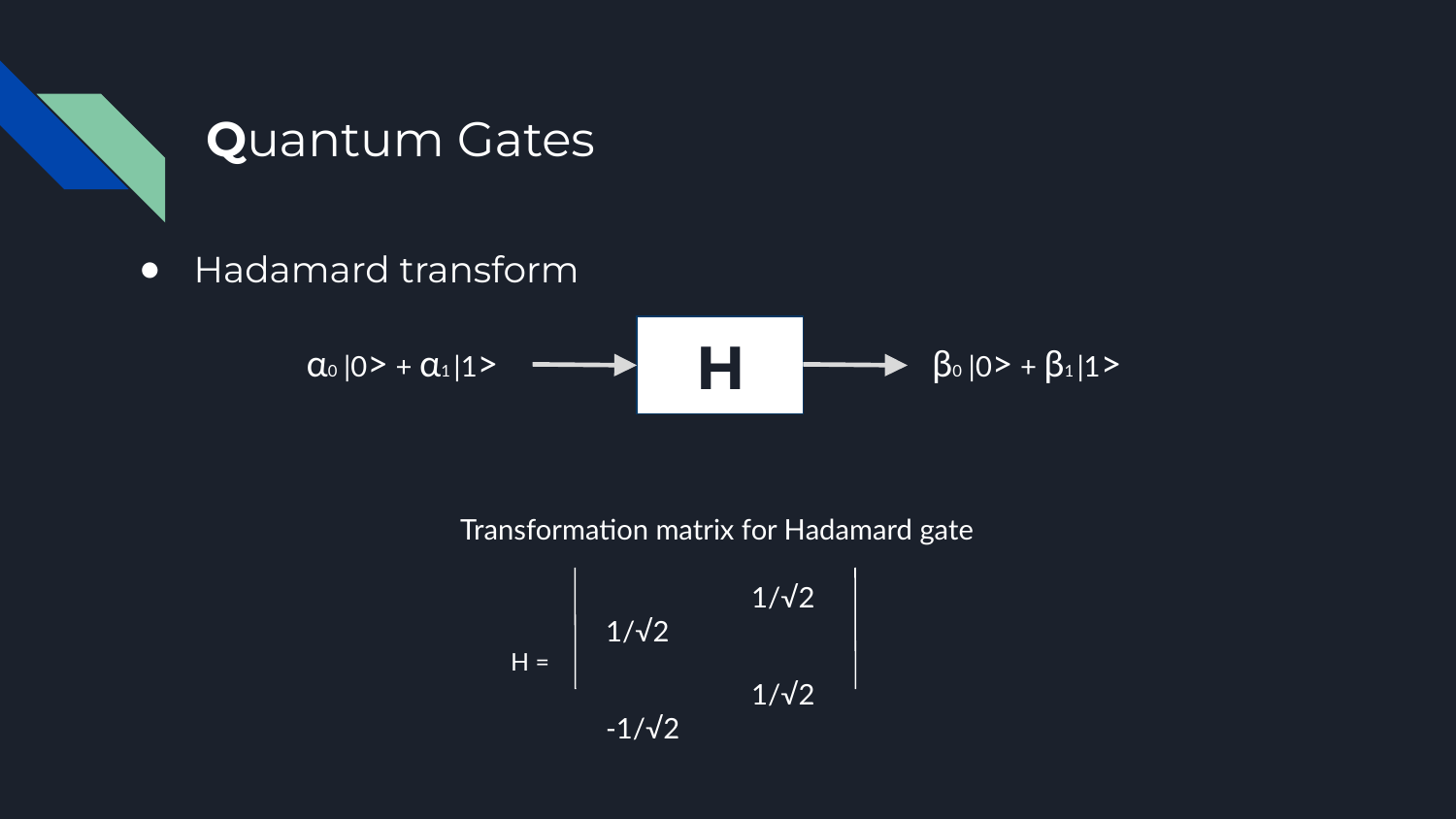

# Quantum Gates
Hadamard transform
    H
α0  |0> + α1 |1>
β0  |0> + β1 |1>
Transformation matrix for Hadamard gate

		1/√2		1/√2
        H =
		1/√2		-1/√2